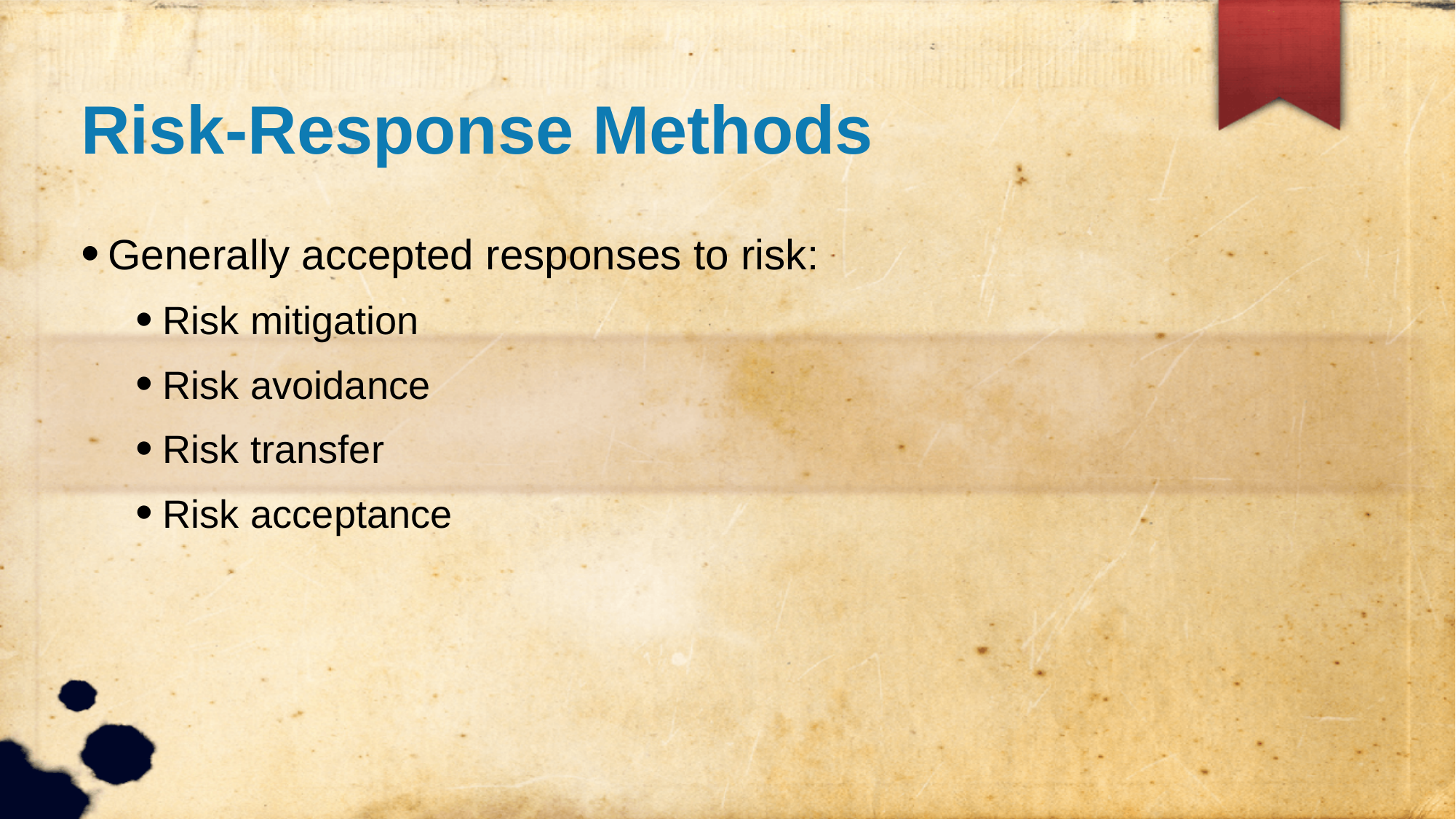

Risk-Response Methods
Generally accepted responses to risk:
Risk mitigation
Risk avoidance
Risk transfer
Risk acceptance